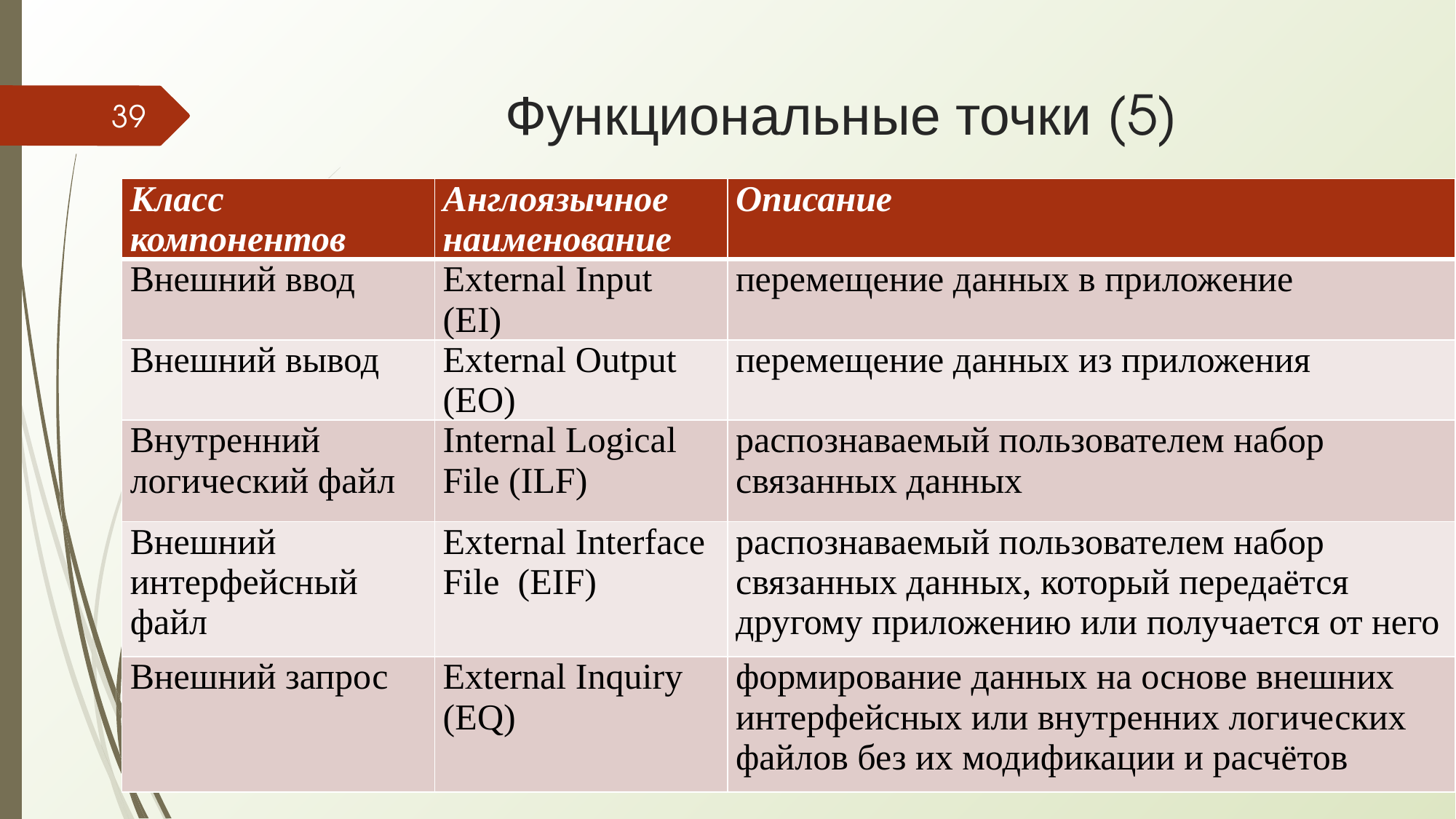

# Функциональные точки (5)
39

| Класс компонентов | Англоязычное наименование | Описание |
| --- | --- | --- |
| Внешний ввод | External Input (EI) | перемещение данных в приложение |
| Внешний вывод | External Output (EO) | перемещение данных из приложения |
| Внутренний логический файл | Intеrnаl Lоgicаl Filе (ILF) | распознаваемый пользователем набор связанных данных |
| Внешний интерфейсный файл | External Interface File (EIF) | распознаваемый пользователем набор связанных данных, который передаётся другому приложению или получается от него |
| Внешний запрос | External Inquiry (EQ) | формирование данных на основе внешних интерфейсных или внутренних логических файлов без их модификации и расчётов |